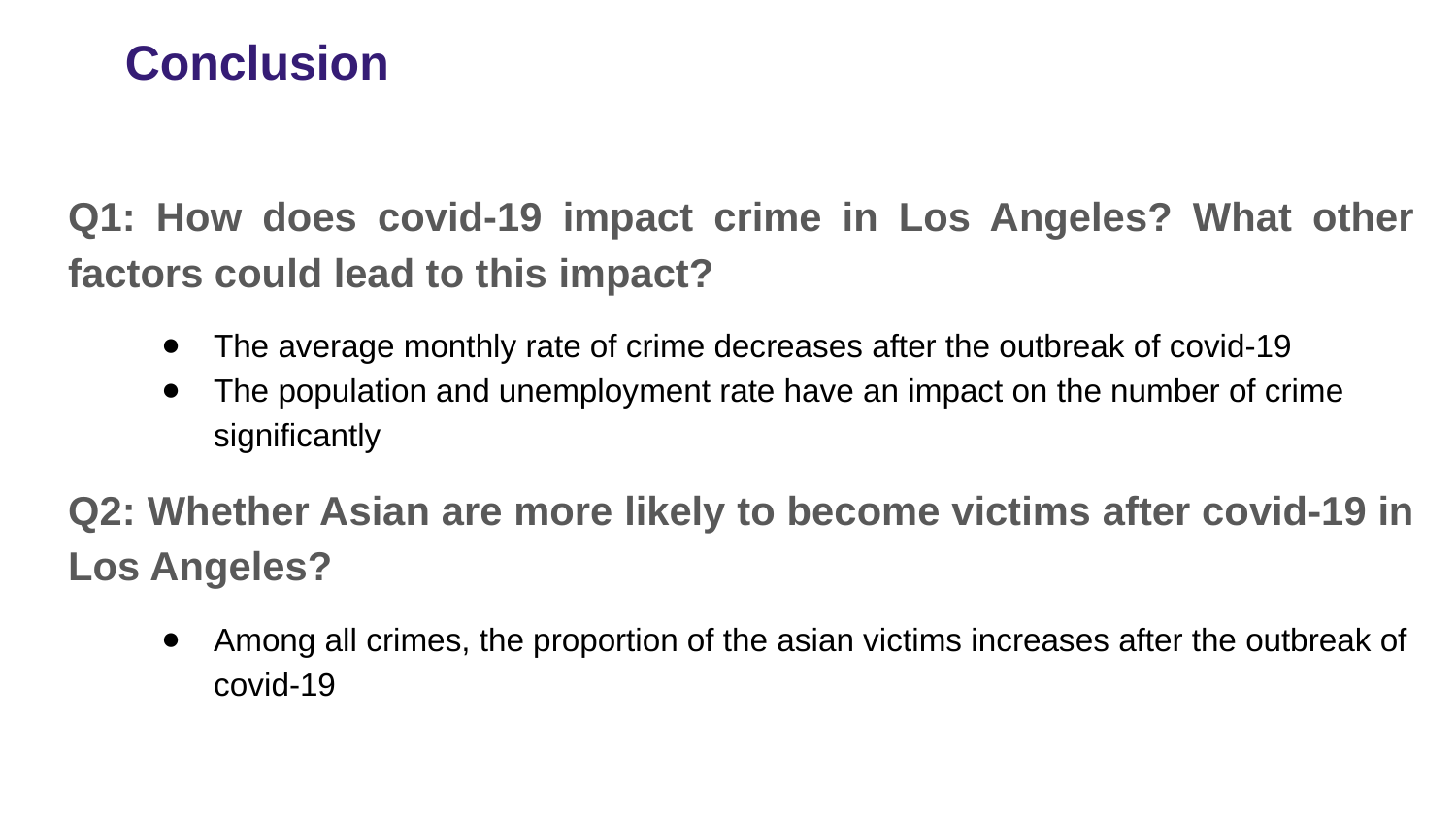

Conclusion
Q1: How does covid-19 impact crime in Los Angeles? What other factors could lead to this impact?
The average monthly rate of crime decreases after the outbreak of covid-19
The population and unemployment rate have an impact on the number of crime significantly
Q2: Whether Asian are more likely to become victims after covid-19 in Los Angeles?
Among all crimes, the proportion of the asian victims increases after the outbreak of covid-19